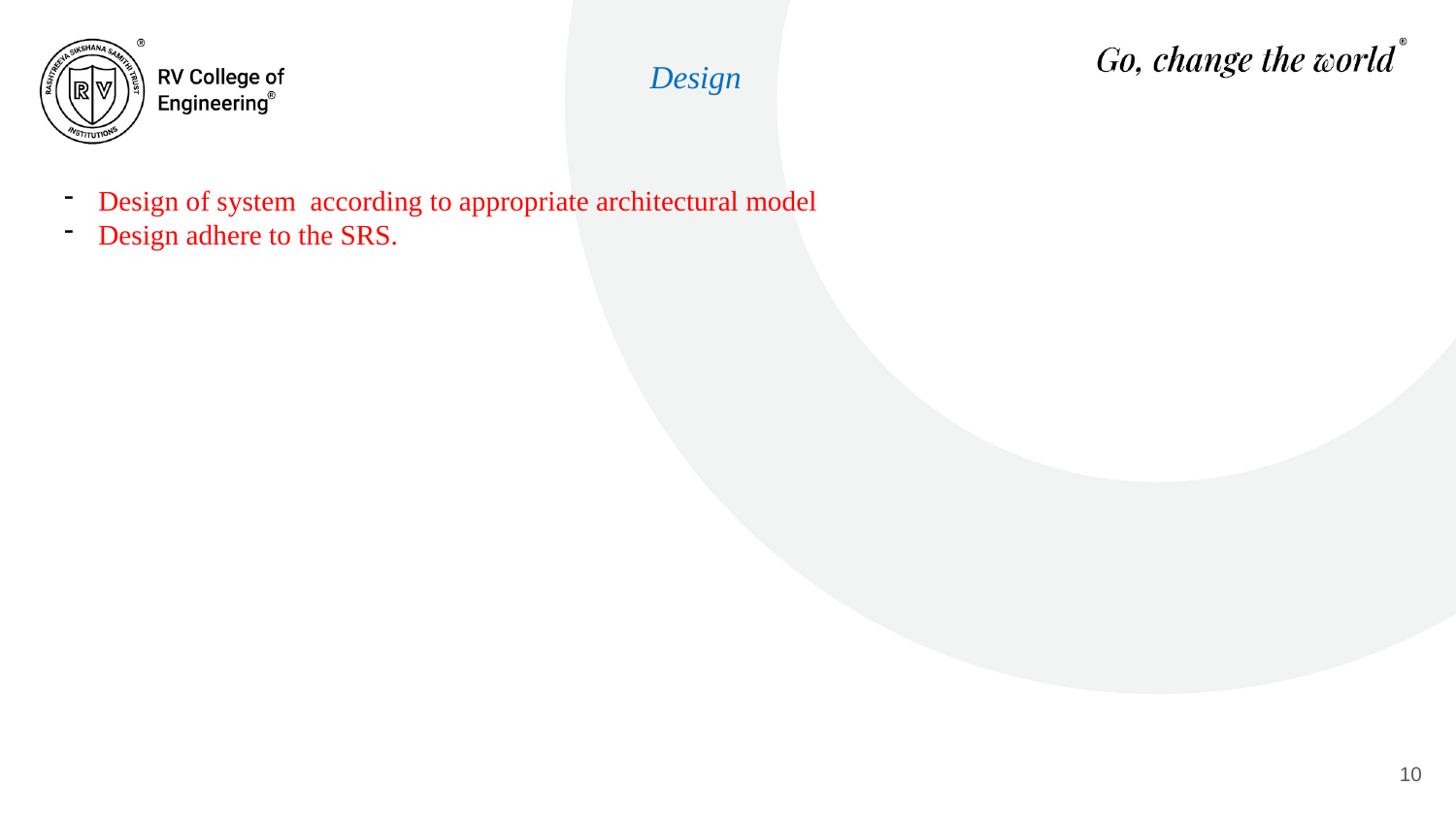

Design
Design of system  according to appropriate architectural model
Design adhere to the SRS.
#

10